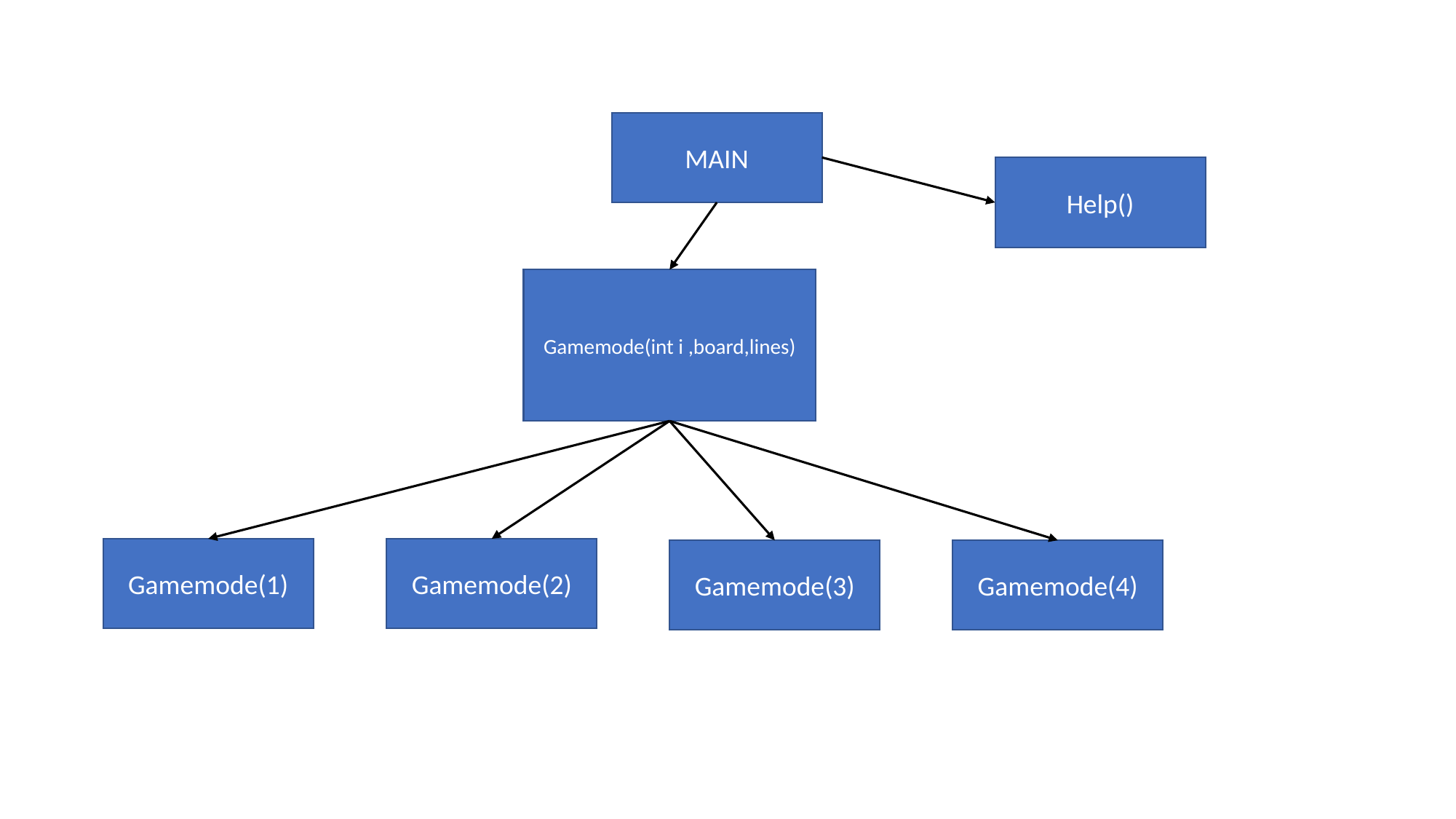

MAIN
Help()
Gamemode(int i ,board,lines)
Gamemode(1)
Gamemode(2)
Gamemode(4)
Gamemode(3)